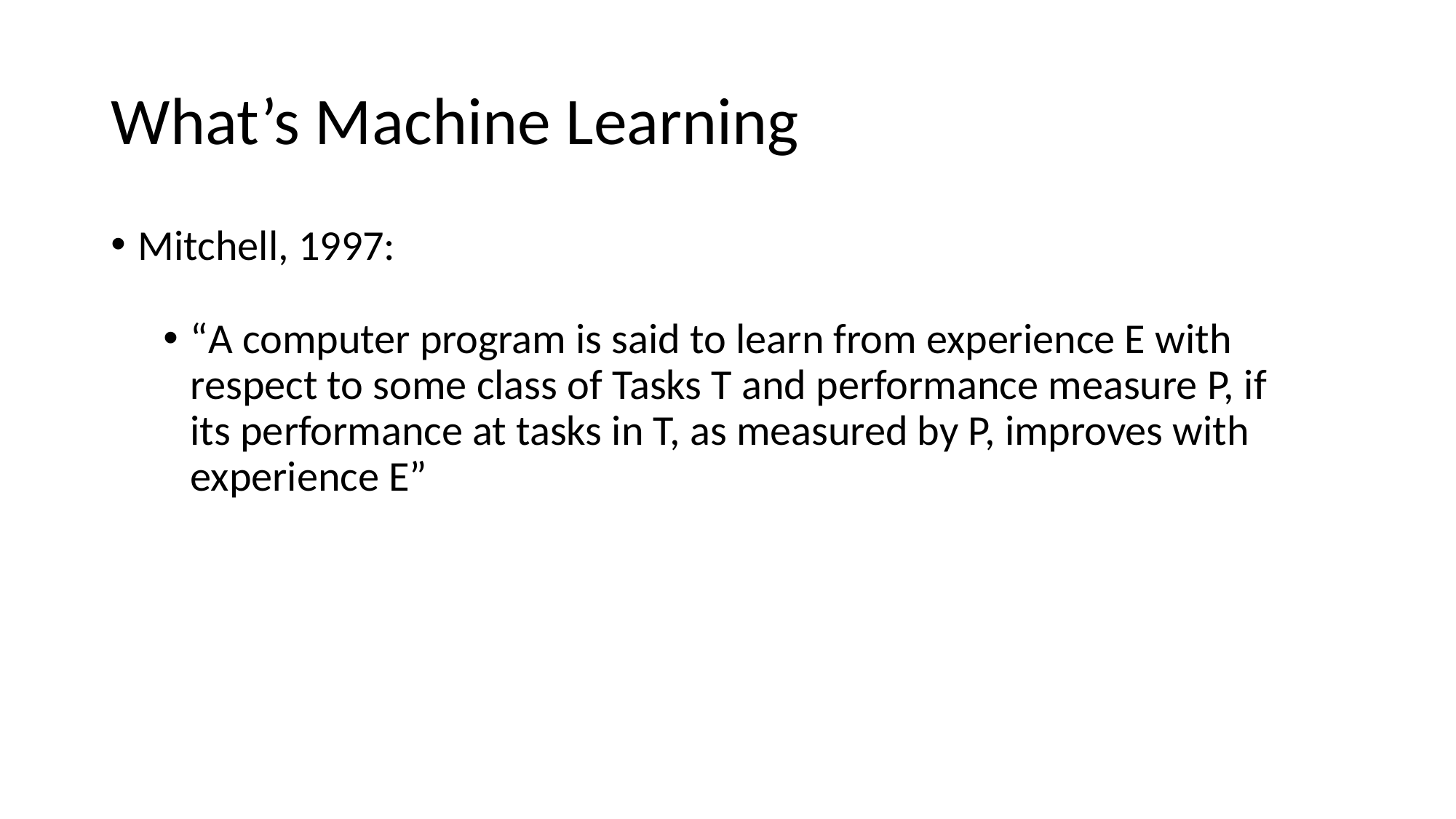

# What’s Machine Learning
Mitchell, 1997:

“A computer program is said to learn from experience E with respect to some class of Tasks T and performance measure P, if its performance at tasks in T, as measured by P, improves with experience E”